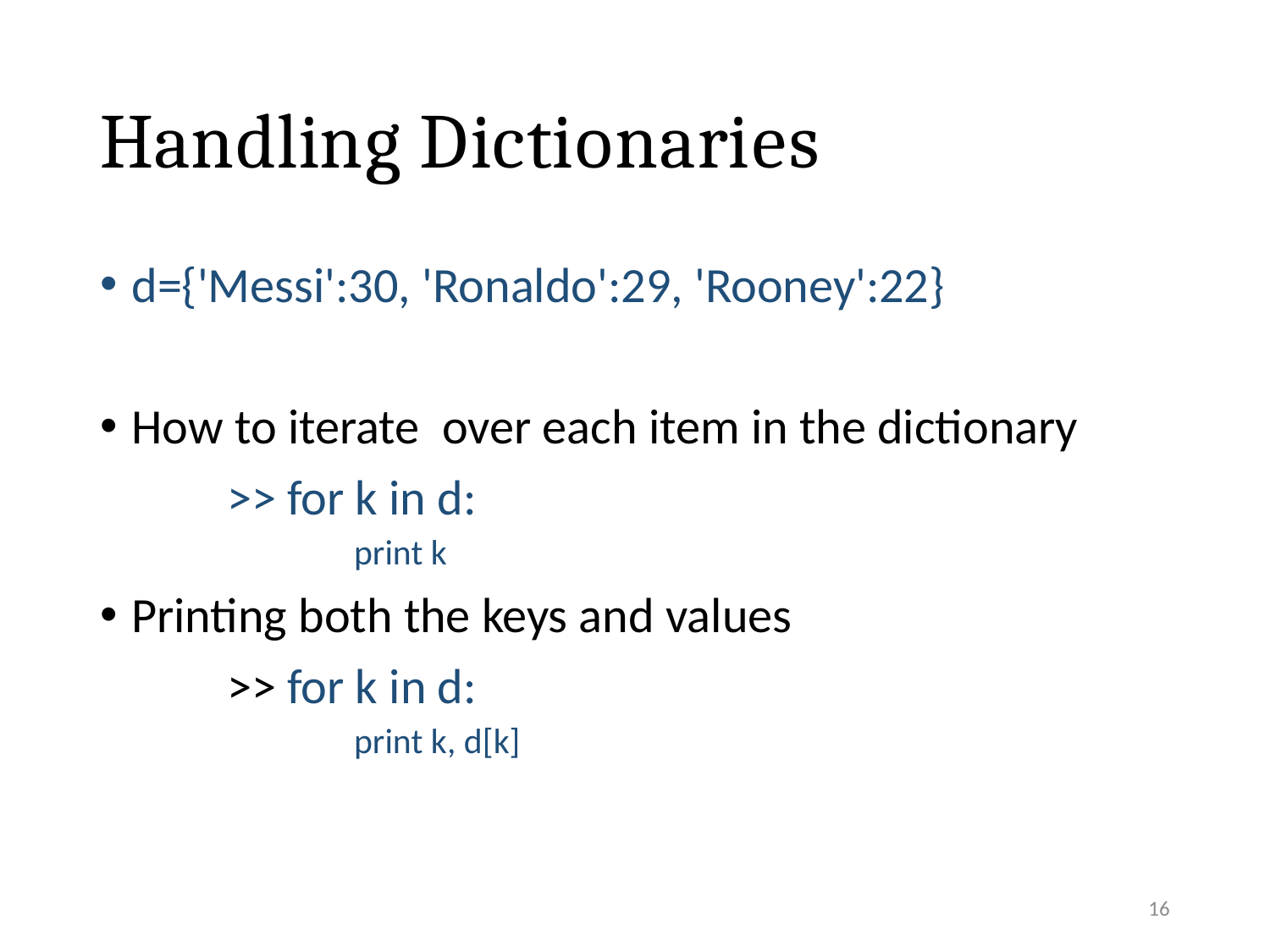

# Handling Dictionaries
d={'Messi':30, 'Ronaldo':29, 'Rooney':22}

How to iterate  over each item in the dictionary
	>> for k in d:
	print k
Printing both the keys and values
	>> for k in d:
	print k, d[k]

16